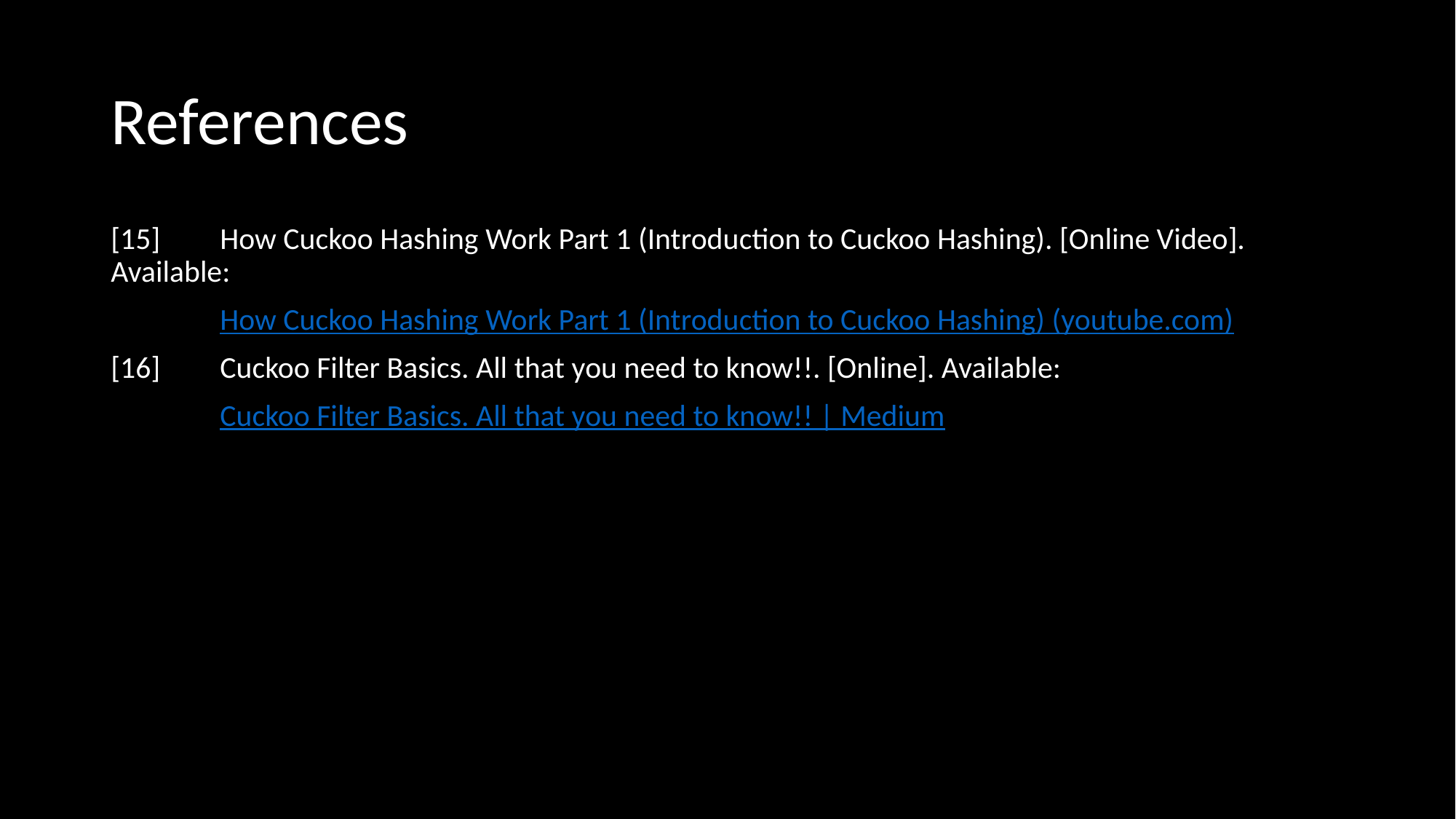

# References
[15]	How Cuckoo Hashing Work Part 1 (Introduction to Cuckoo Hashing). [Online Video]. 	Available:
	How Cuckoo Hashing Work Part 1 (Introduction to Cuckoo Hashing) (youtube.com)
[16]	Cuckoo Filter Basics. All that you need to know!!. [Online]. Available:
	Cuckoo Filter Basics. All that you need to know!! | Medium